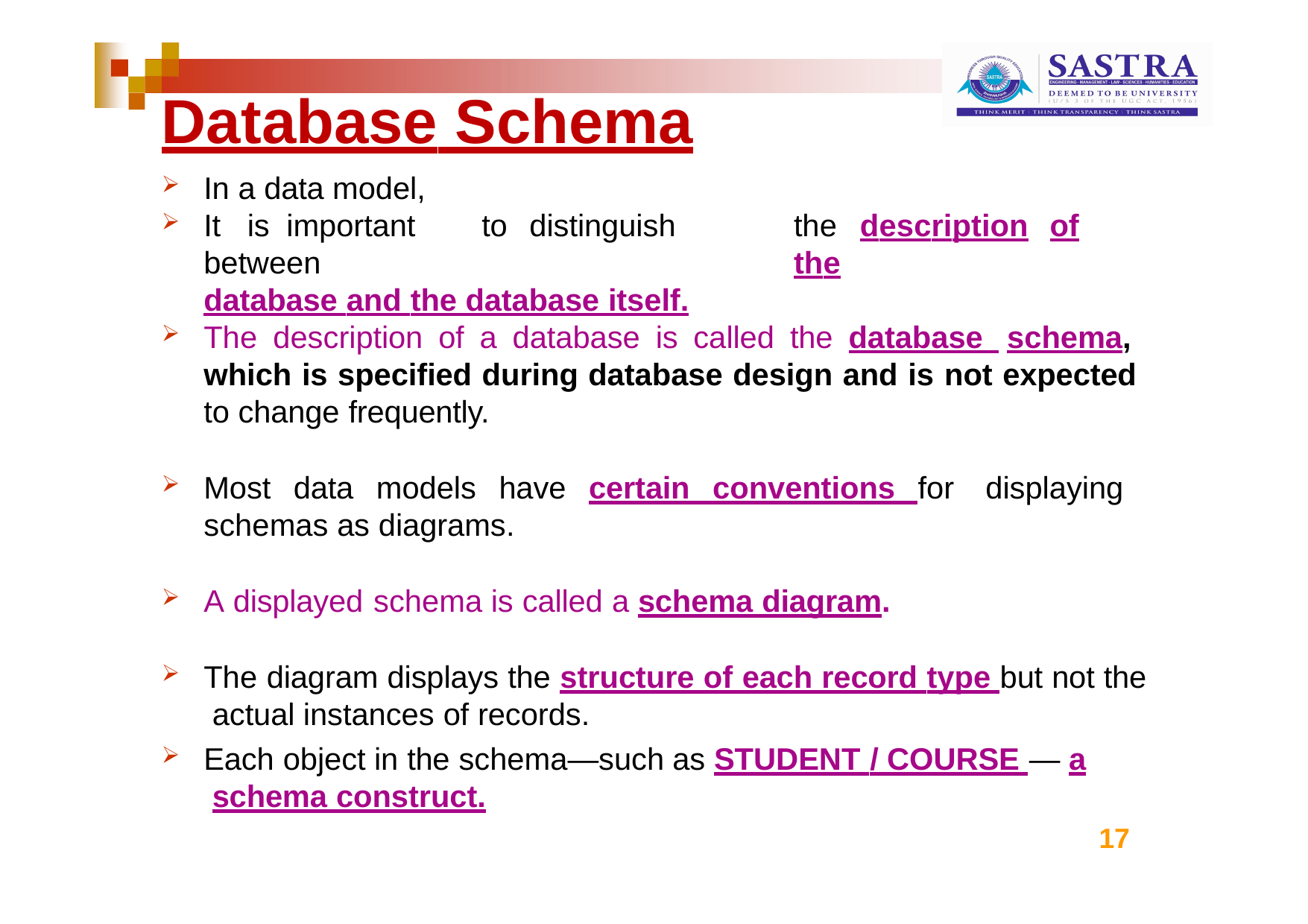

# Database Schema
In a data model,
It	is	important	to	distinguish	between
database and the database itself.
the	description	of	the
The description of a database is called the database schema,  which is specified during database design and is not expected  to change frequently.

Most data models have certain conventions for displaying  schemas as diagrams.

A displayed schema is called a schema diagram.

The diagram displays the structure of each record type but not the  actual instances of records.
Each object in the schema—such as STUDENT / COURSE — a  schema construct.
17